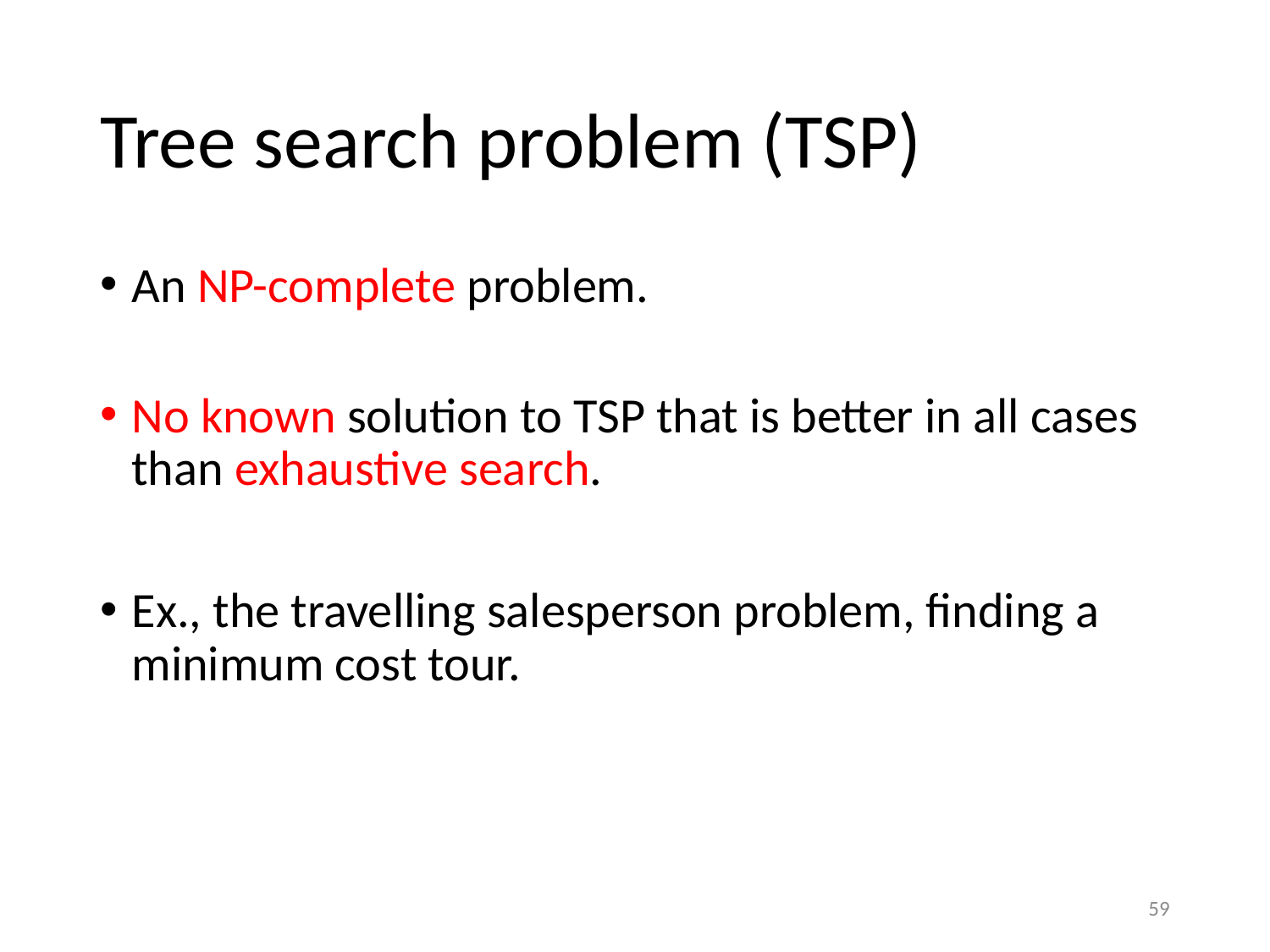

# Tree search problem (TSP)
An NP-complete problem.
No known solution to TSP that is better in all cases than exhaustive search.

Ex., the travelling salesperson problem, finding a minimum cost tour.

59